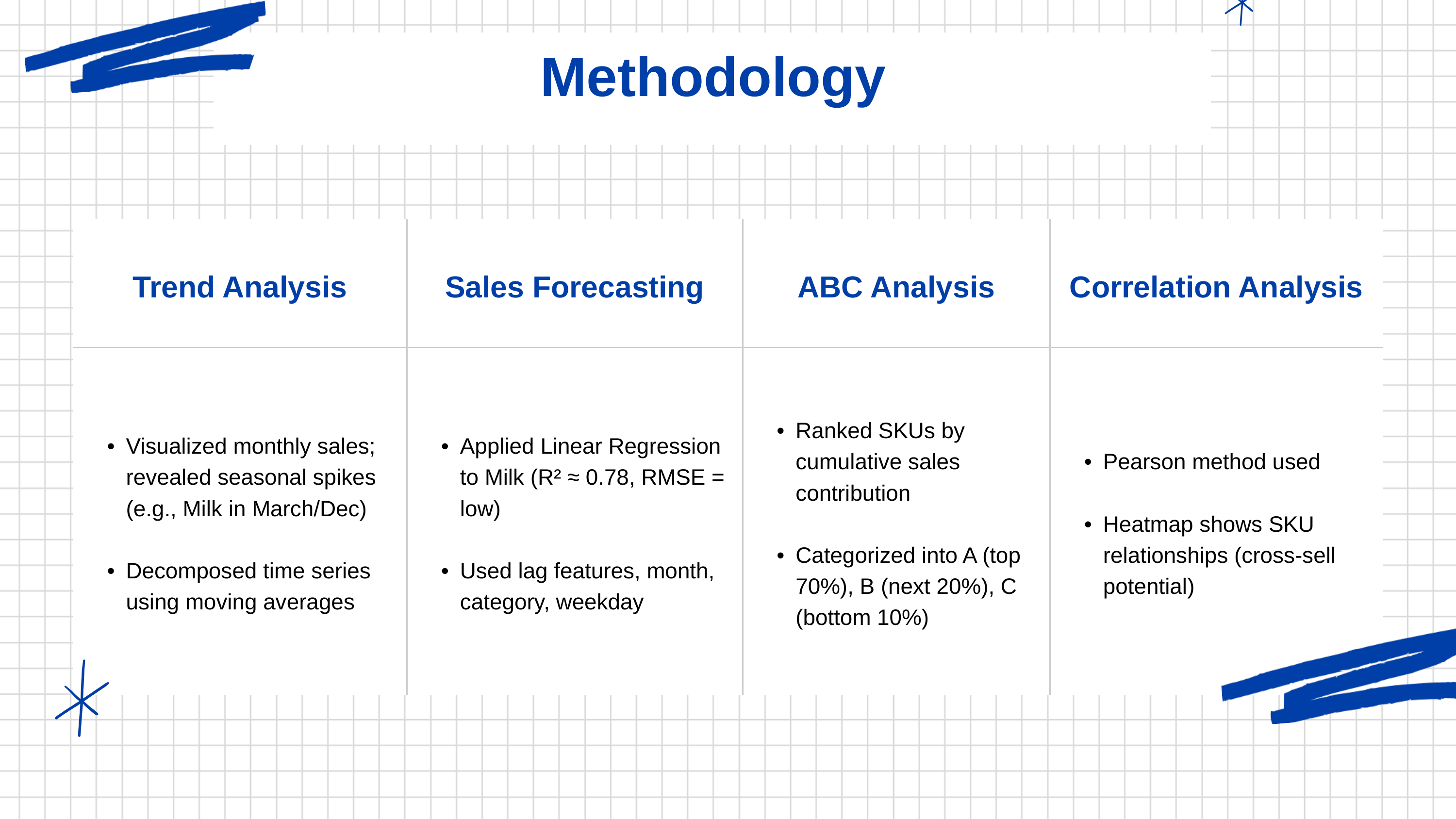

Methodology
| Trend Analysis | Sales Forecasting | ABC Analysis | Correlation Analysis |
| --- | --- | --- | --- |
| Visualized monthly sales; revealed seasonal spikes (e.g., Milk in March/Dec) Decomposed time series using moving averages | Applied Linear Regression to Milk (R² ≈ 0.78, RMSE = low) Used lag features, month, category, weekday | Ranked SKUs by cumulative sales contribution Categorized into A (top 70%), B (next 20%), C (bottom 10%) | Pearson method used Heatmap shows SKU relationships (cross-sell potential) |